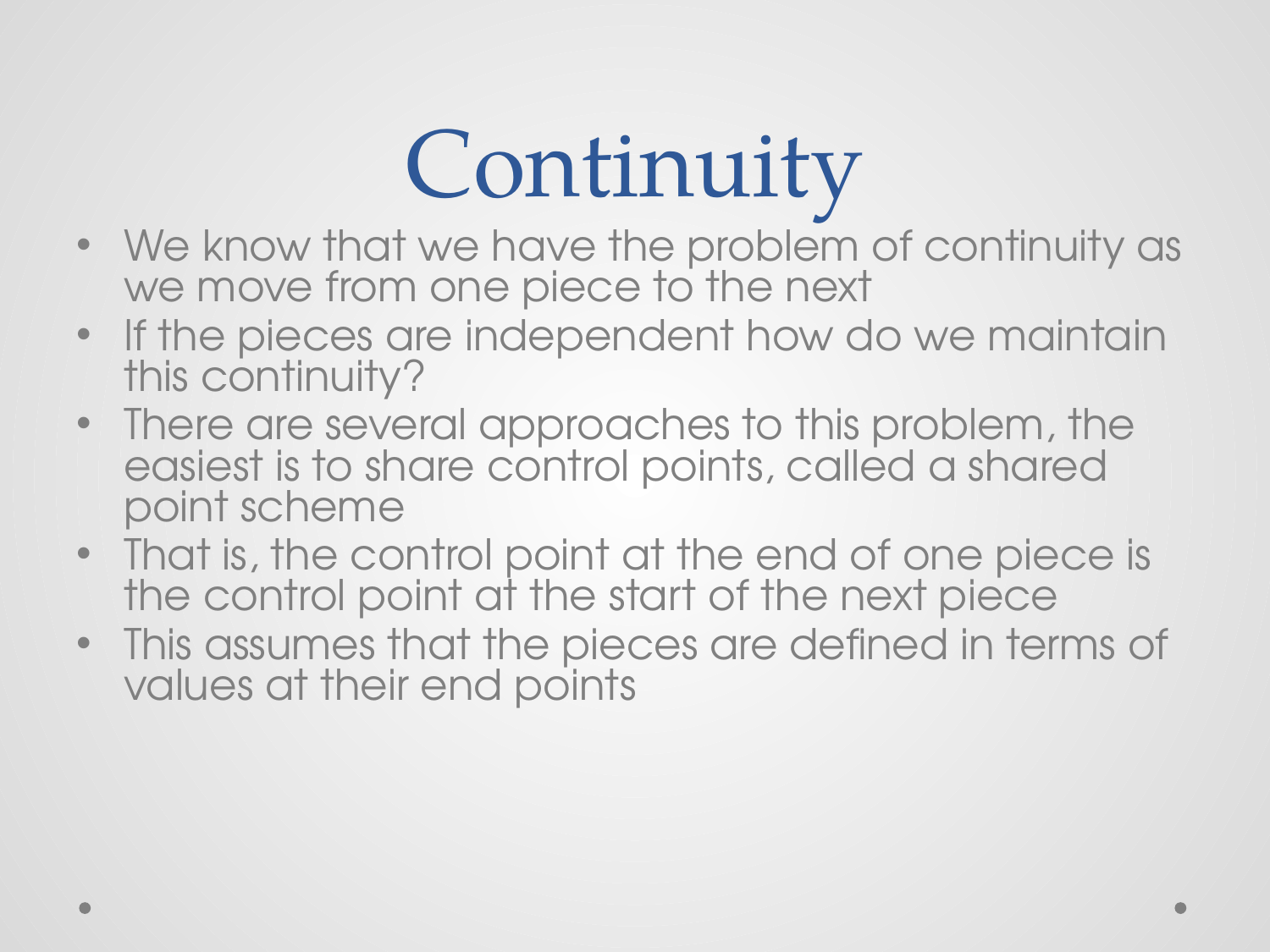

# Continuity
We know that we have the problem of continuity as we move from one piece to the next
If the pieces are independent how do we maintain this continuity?
There are several approaches to this problem, the easiest is to share control points, called a shared point scheme
That is, the control point at the end of one piece is the control point at the start of the next piece
This assumes that the pieces are defined in terms of values at their end points